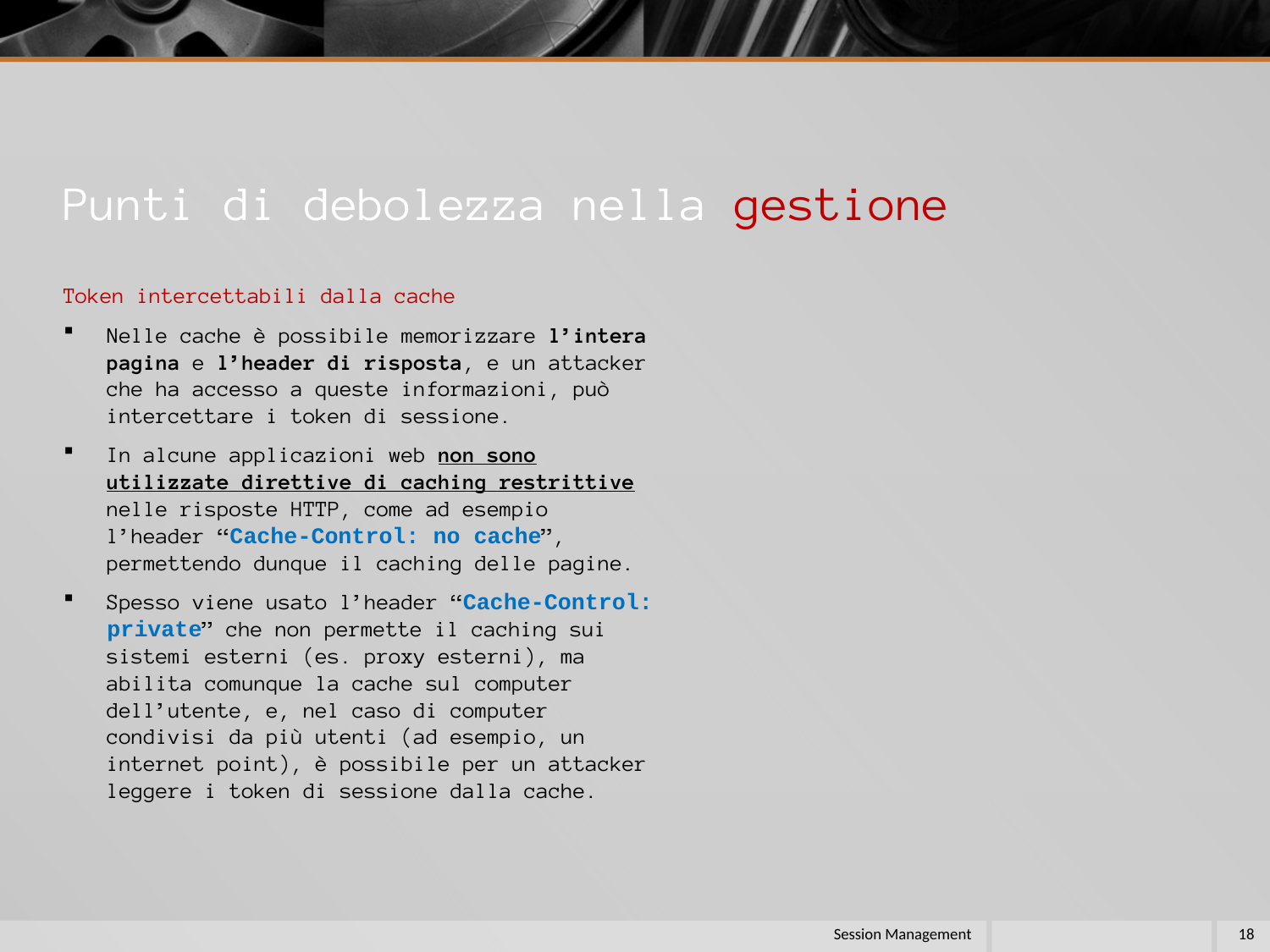

# Punti di debolezza nella gestione
Token intercettabili dalla cache
Nelle cache è possibile memorizzare l’intera pagina e l’header di risposta, e un attacker che ha accesso a queste informazioni, può intercettare i token di sessione.
In alcune applicazioni web non sono utilizzate direttive di caching restrittive nelle risposte HTTP, come ad esempio l’header “Cache-Control: no cache”, permettendo dunque il caching delle pagine.
Spesso viene usato l’header “Cache-Control: private” che non permette il caching sui sistemi esterni (es. proxy esterni), ma abilita comunque la cache sul computer dell’utente, e, nel caso di computer condivisi da più utenti (ad esempio, un internet point), è possibile per un attacker leggere i token di sessione dalla cache.

Session Management
18